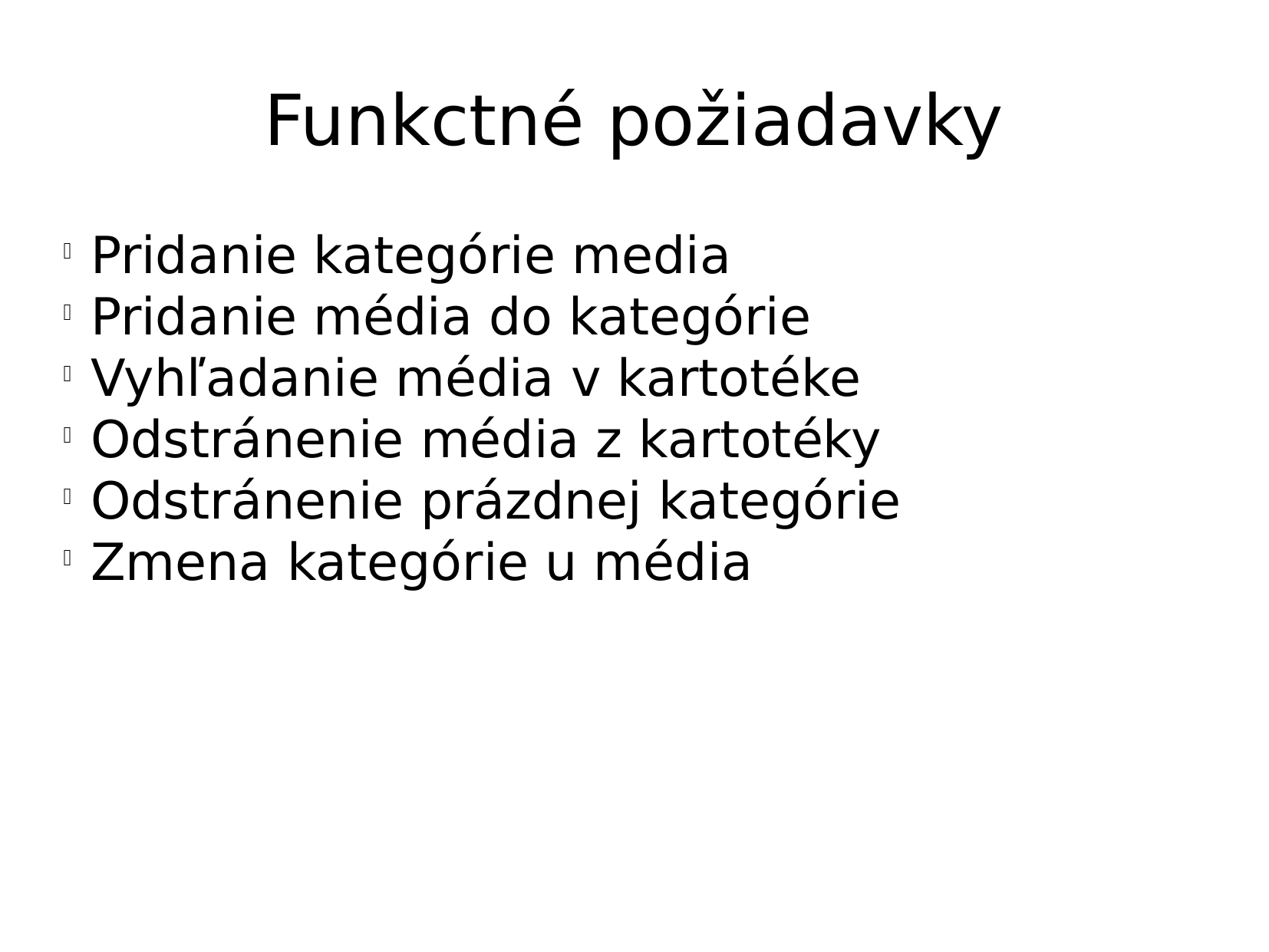

Funkctné požiadavky
Pridanie kategórie media
Pridanie média do kategórie
Vyhľadanie média v kartotéke
Odstránenie média z kartotéky
Odstránenie prázdnej kategórie
Zmena kategórie u média